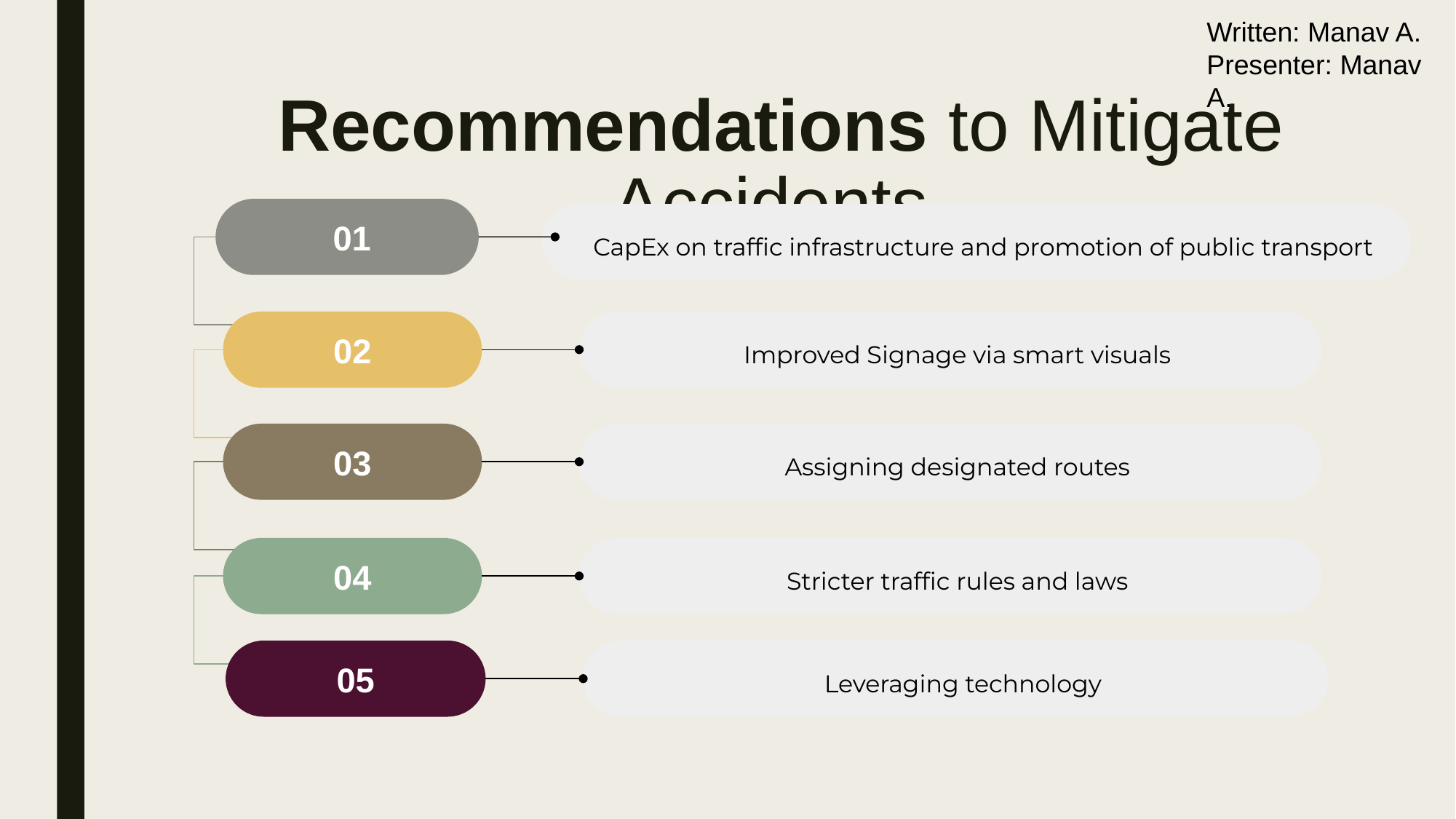

Written: Manav A.
Presenter: Manav A.
# Recommendations to Mitigate Accidents
 01
CapEx on traffic infrastructure and promotion of public transport

02
Improved Signage via smart visuals

Assigning designated routes

03

04
Stricter traffic rules and laws

Leveraging technology

05